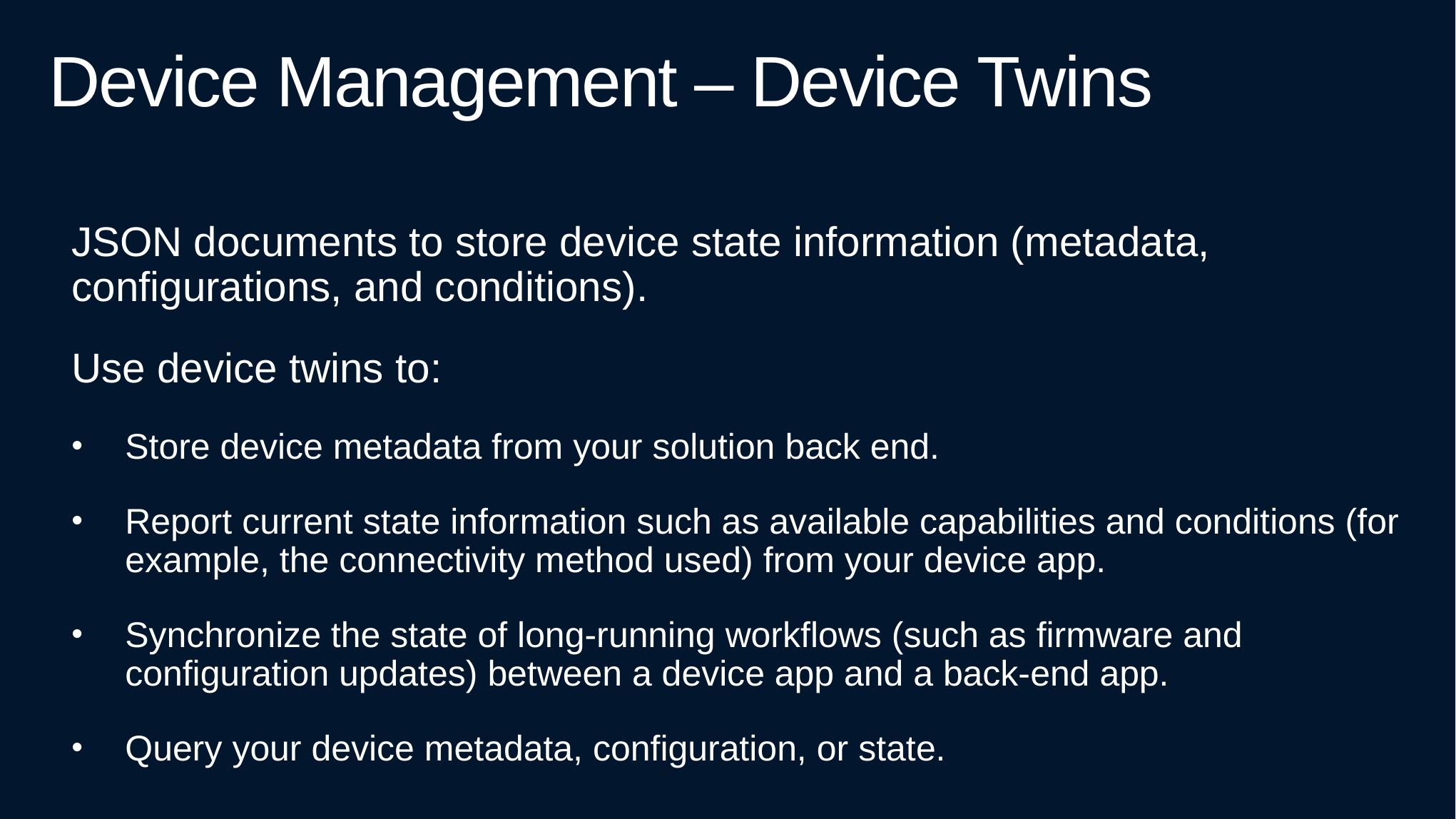

# Device Management – Device Twins
JSON documents to store device state information (metadata, configurations, and conditions).
Use device twins to:
Store device metadata from your solution back end.
Report current state information such as available capabilities and conditions (for example, the connectivity method used) from your device app.
Synchronize the state of long-running workflows (such as firmware and configuration updates) between a device app and a back-end app.
Query your device metadata, configuration, or state.